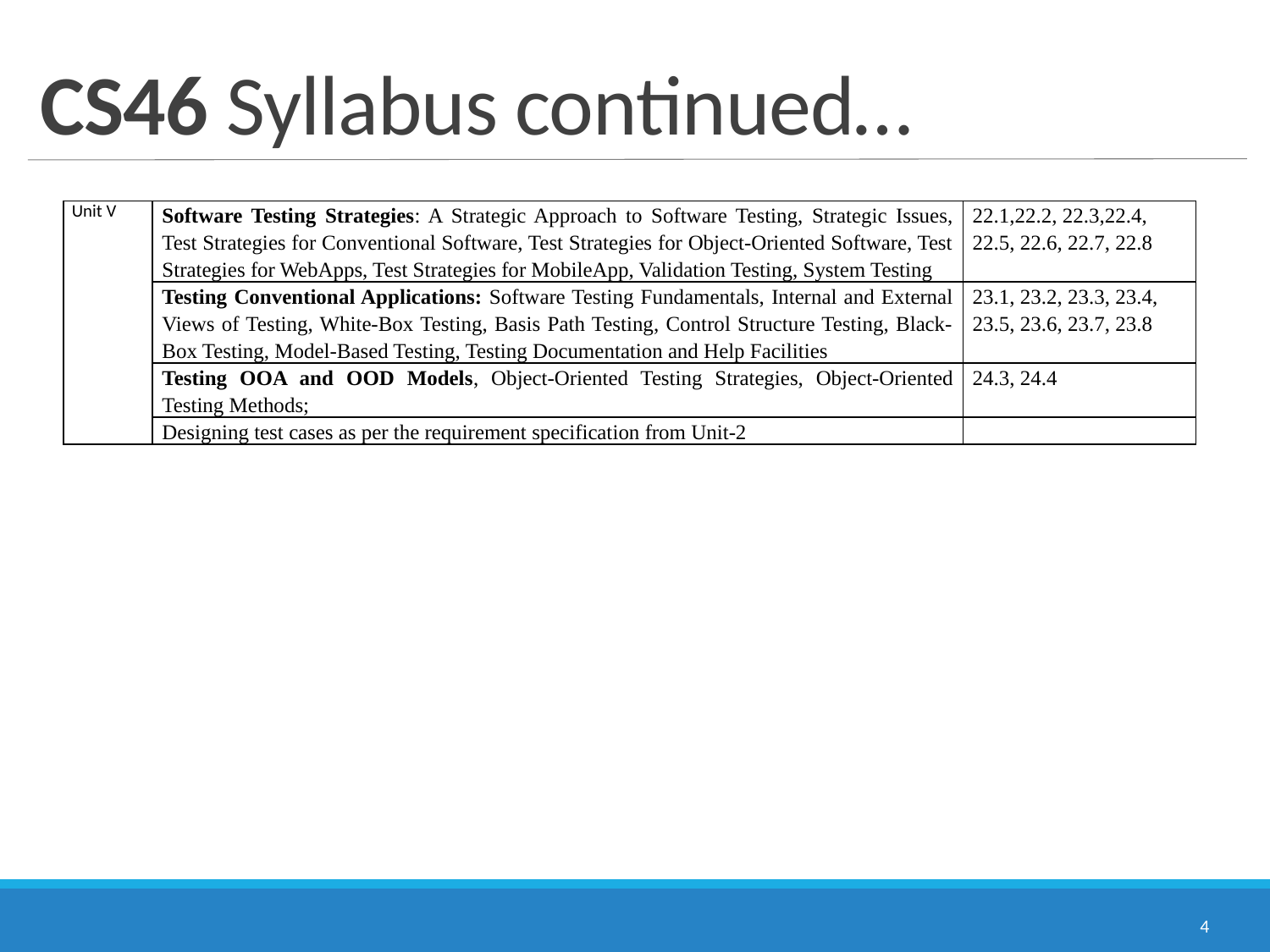

# CS46 Syllabus continued…
| Unit V | Software Testing Strategies: A Strategic Approach to Software Testing, Strategic Issues, Test Strategies for Conventional Software, Test Strategies for Object-Oriented Software, Test Strategies for WebApps, Test Strategies for MobileApp, Validation Testing, System Testing | 22.1,22.2, 22.3,22.4, 22.5, 22.6, 22.7, 22.8 |
| --- | --- | --- |
|  | Testing Conventional Applications: Software Testing Fundamentals, Internal and External Views of Testing, White-Box Testing, Basis Path Testing, Control Structure Testing, Black-Box Testing, Model-Based Testing, Testing Documentation and Help Facilities | 23.1, 23.2, 23.3, 23.4, 23.5, 23.6, 23.7, 23.8 |
|  | Testing OOA and OOD Models, Object-Oriented Testing Strategies, Object-Oriented Testing Methods; | 24.3, 24.4 |
|  | Designing test cases as per the requirement specification from Unit-2 |  |